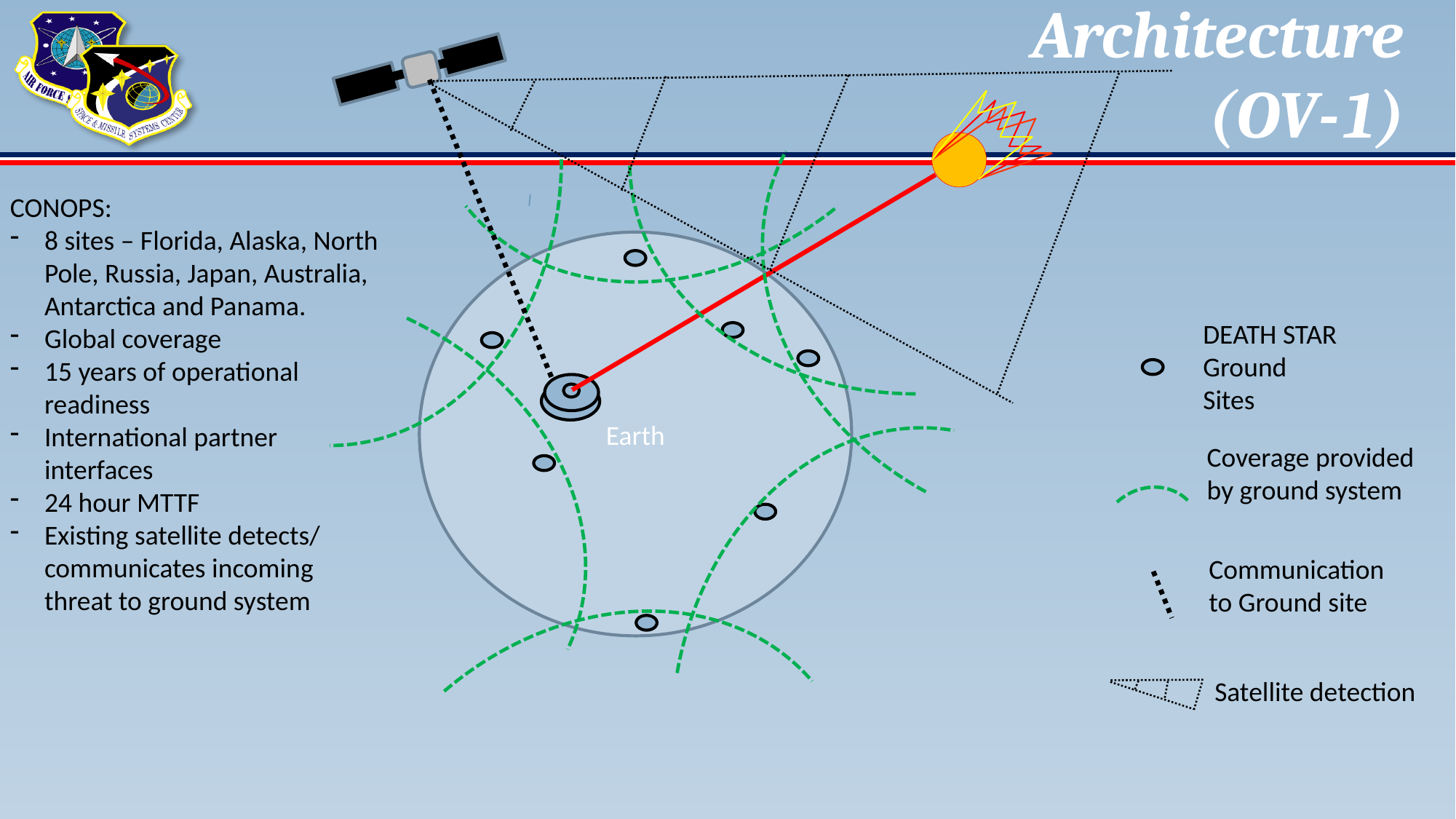

# Architecture (OV-1)

CONOPS:
8 sites – Florida, Alaska, North Pole, Russia, Japan, Australia, Antarctica and Panama.
Global coverage
15 years of operational readiness
International partner interfaces
24 hour MTTF
Existing satellite detects/ communicates incoming threat to ground system

Earth

DEATH STAR
Ground
Sites

Coverage provided
by ground system

Communication to Ground site

Satellite detection